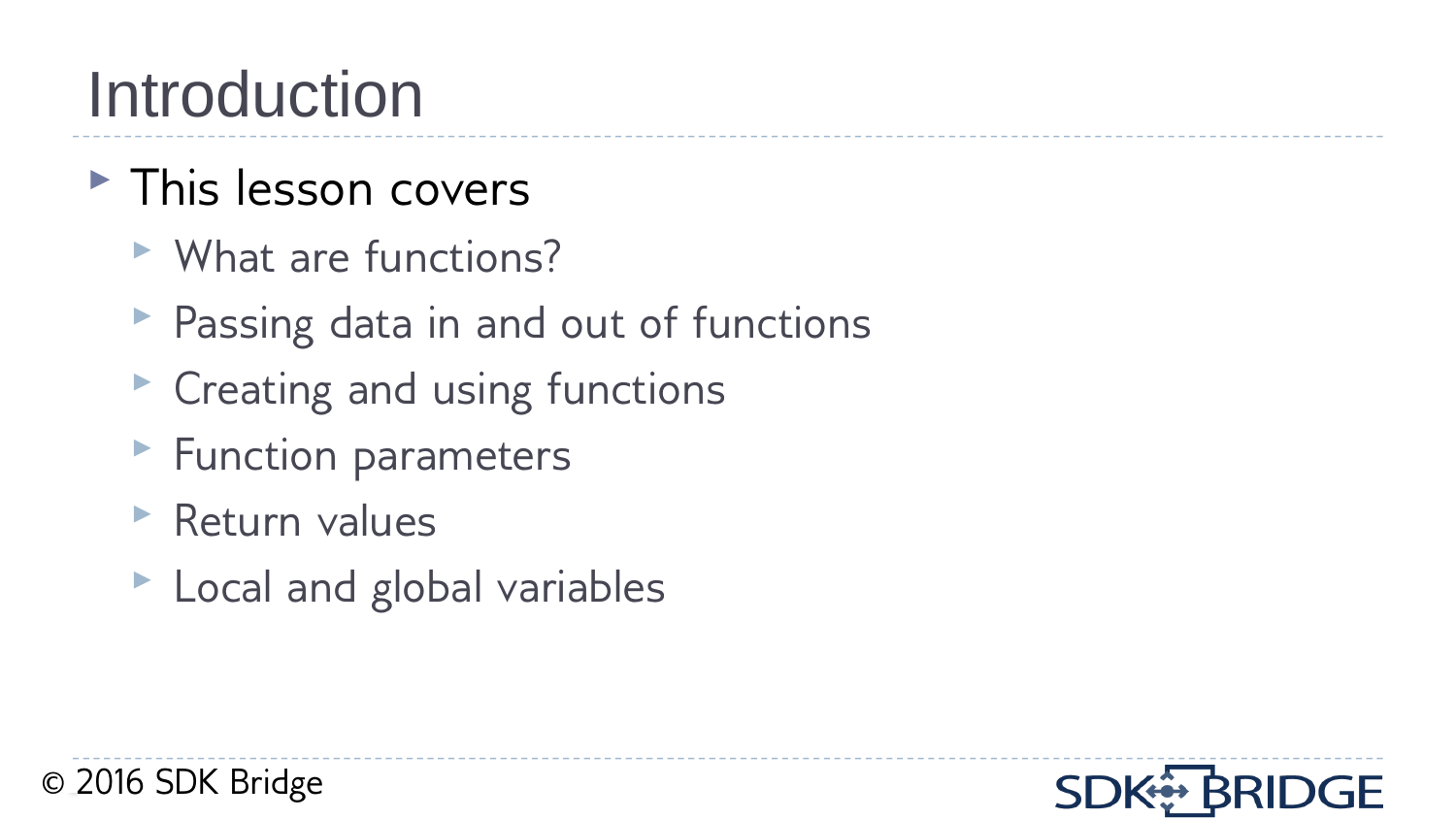

# Introduction
This lesson covers
What are functions?
Passing data in and out of functions
Creating and using functions
Function parameters
Return values
Local and global variables